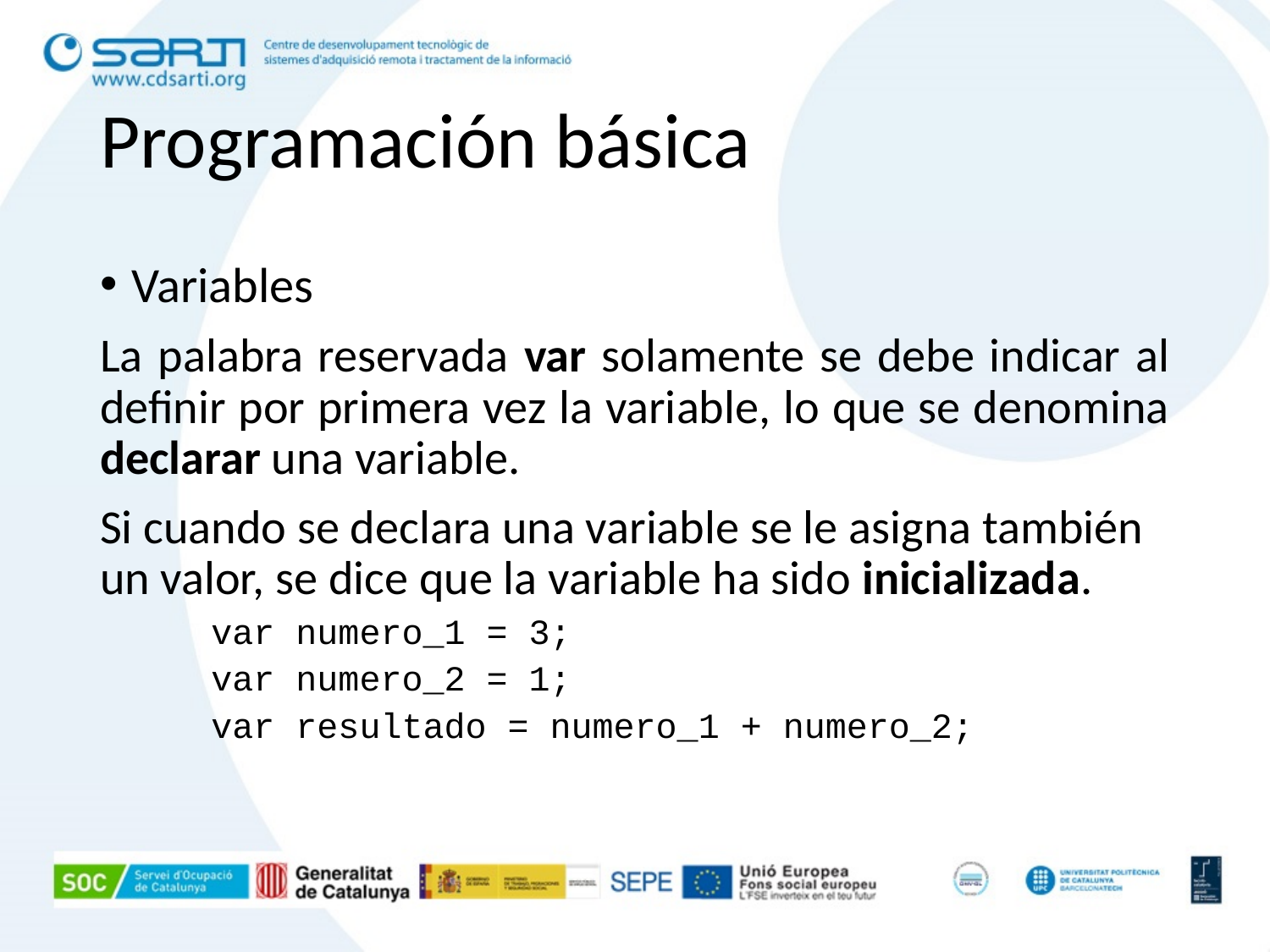

# Programación básica

Variables
La palabra reservada var solamente se debe indicar al definir por primera vez la variable, lo que se denomina declarar una variable.
Si cuando se declara una variable se le asigna también un valor, se dice que la variable ha sido inicializada.
var numero_1 = 3;
var numero_2 = 1;
var resultado = numero_1 + numero_2;